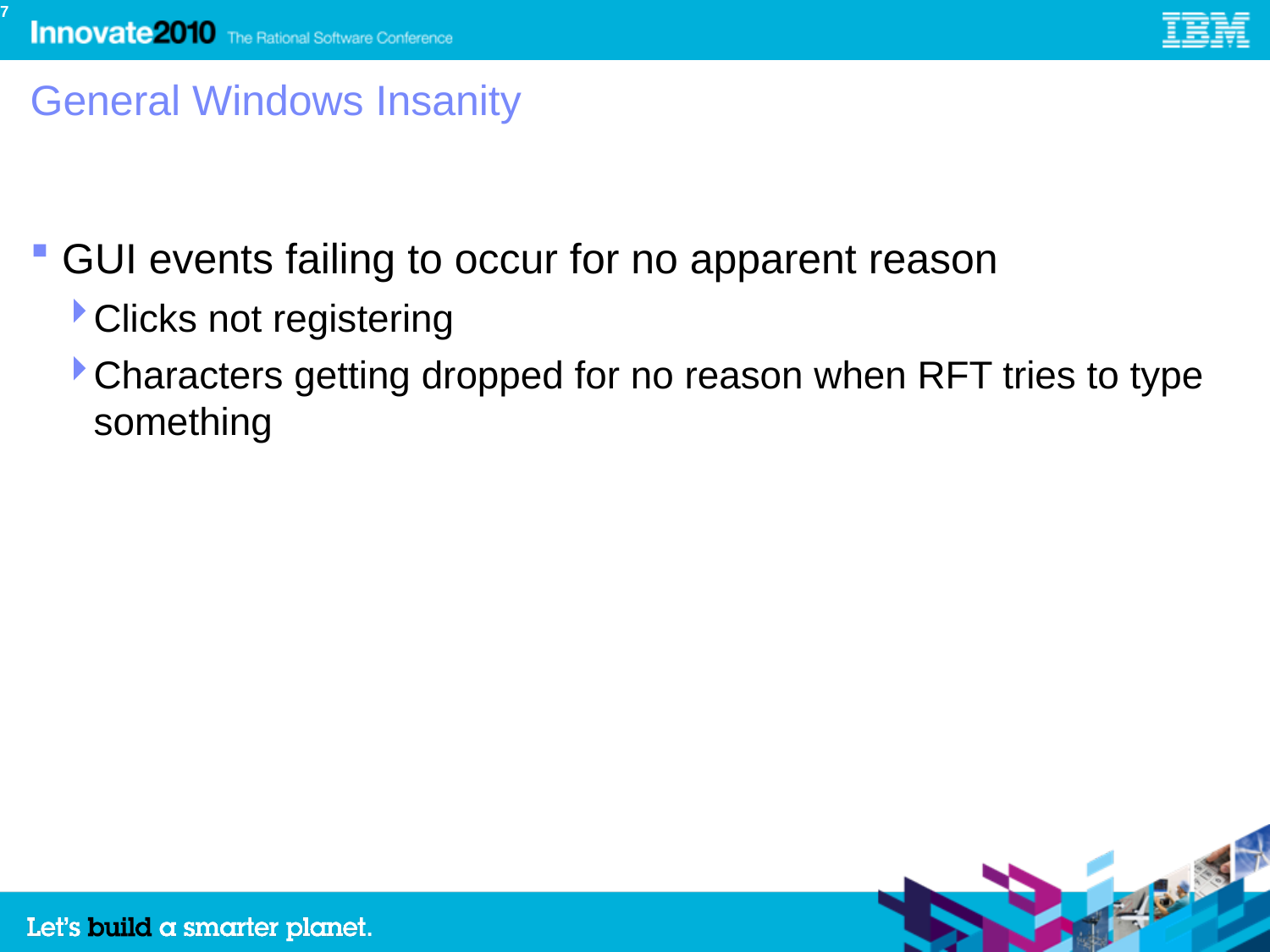

7
# General Windows Insanity
GUI events failing to occur for no apparent reason
Clicks not registering
Characters getting dropped for no reason when RFT tries to type something